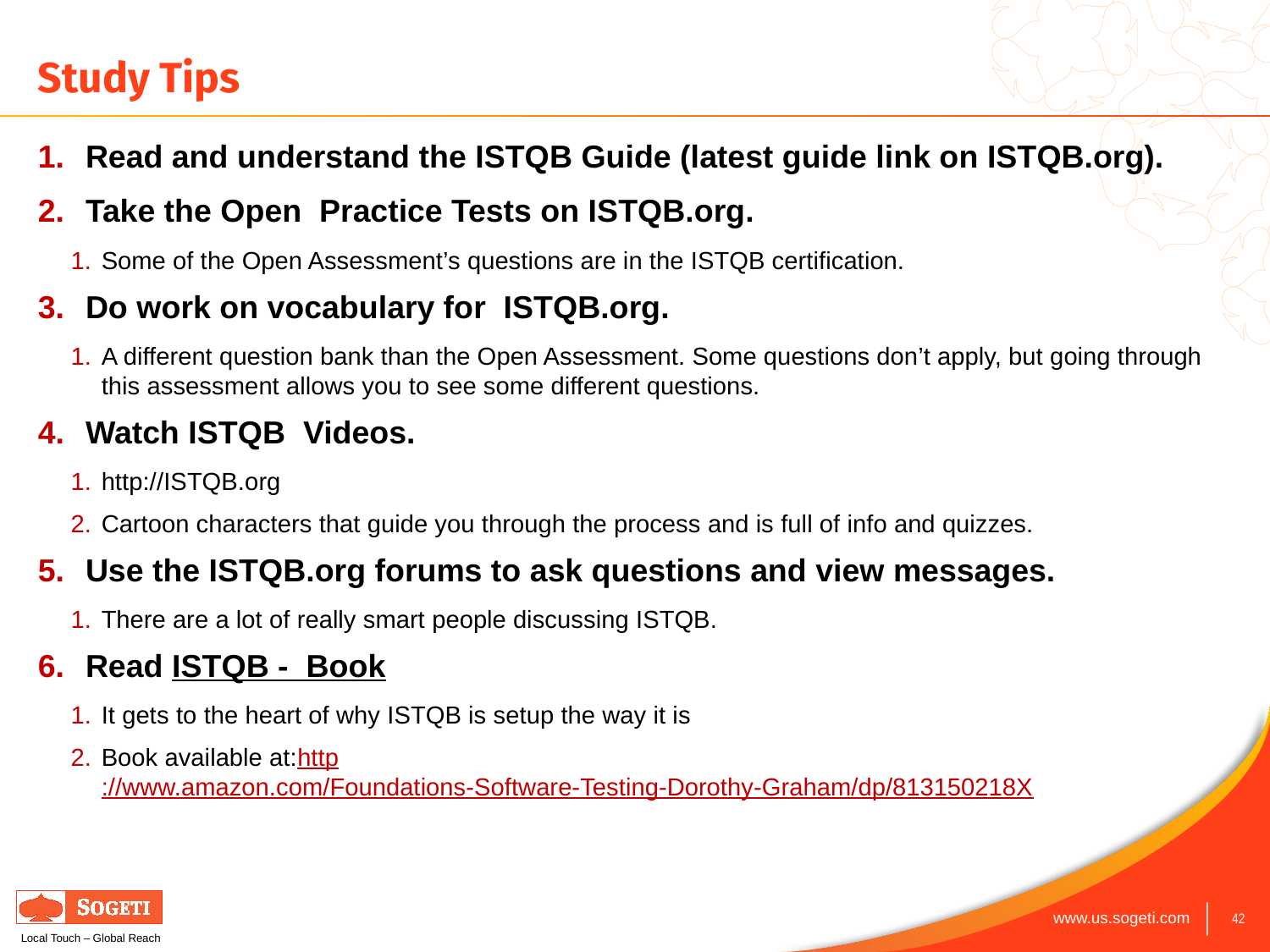

# Study Tips
Read and understand the ISTQB Guide (latest guide link on ISTQB.org).
Take the Open  Practice Tests on ISTQB.org.
Some of the Open Assessment’s questions are in the ISTQB certification.
Do work on vocabulary for  ISTQB.org.
A different question bank than the Open Assessment. Some questions don’t apply, but going through this assessment allows you to see some different questions.
Watch ISTQB  Videos.
http://ISTQB.org
Cartoon characters that guide you through the process and is full of info and quizzes.
Use the ISTQB.org forums to ask questions and view messages.
There are a lot of really smart people discussing ISTQB.
Read ISTQB -  Book
It gets to the heart of why ISTQB is setup the way it is
Book available at:http://www.amazon.com/Foundations-Software-Testing-Dorothy-Graham/dp/813150218X